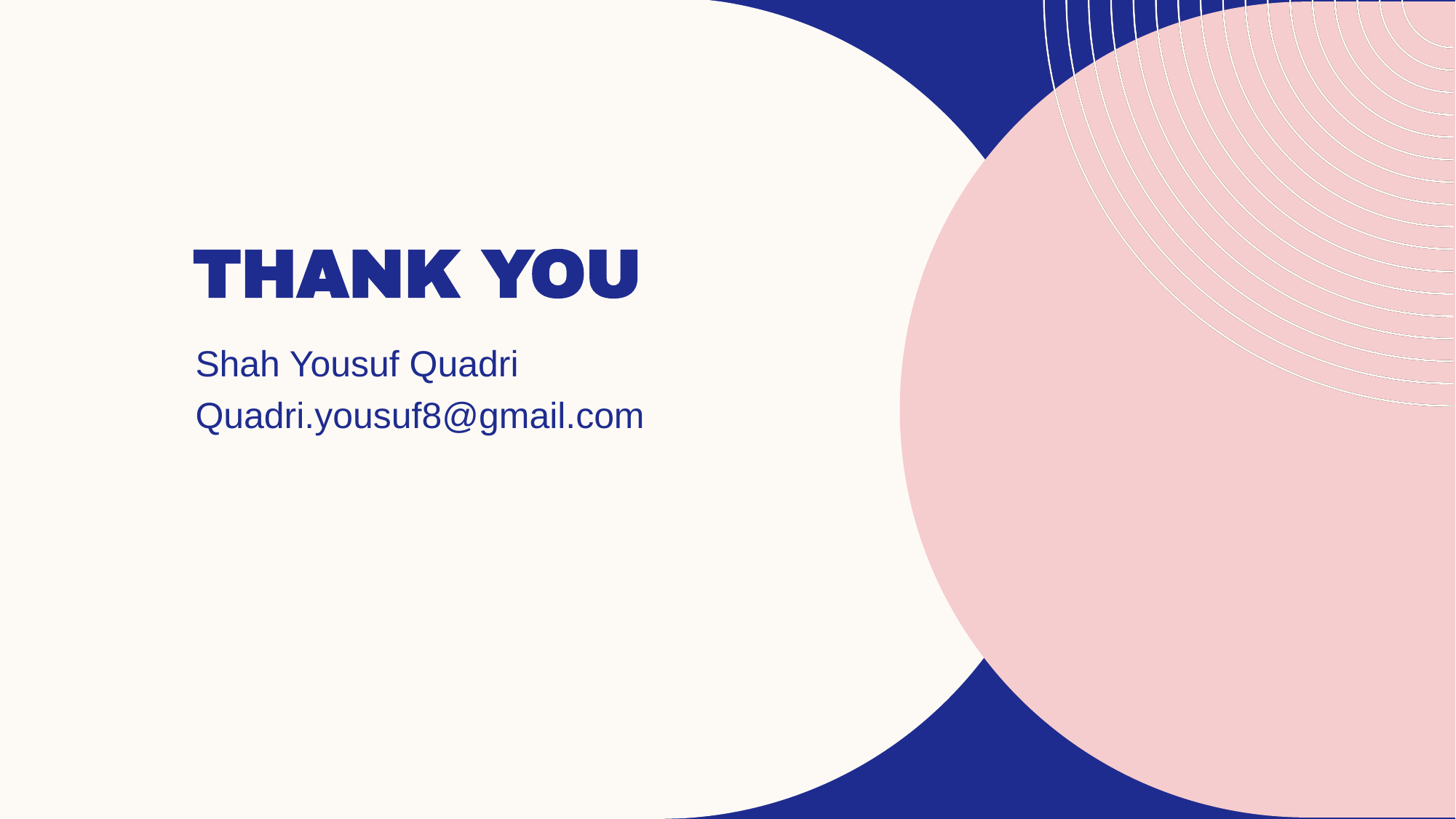

# THANK YOU
Shah Yousuf Quadri​
Quadri.yousuf8@gmail.com